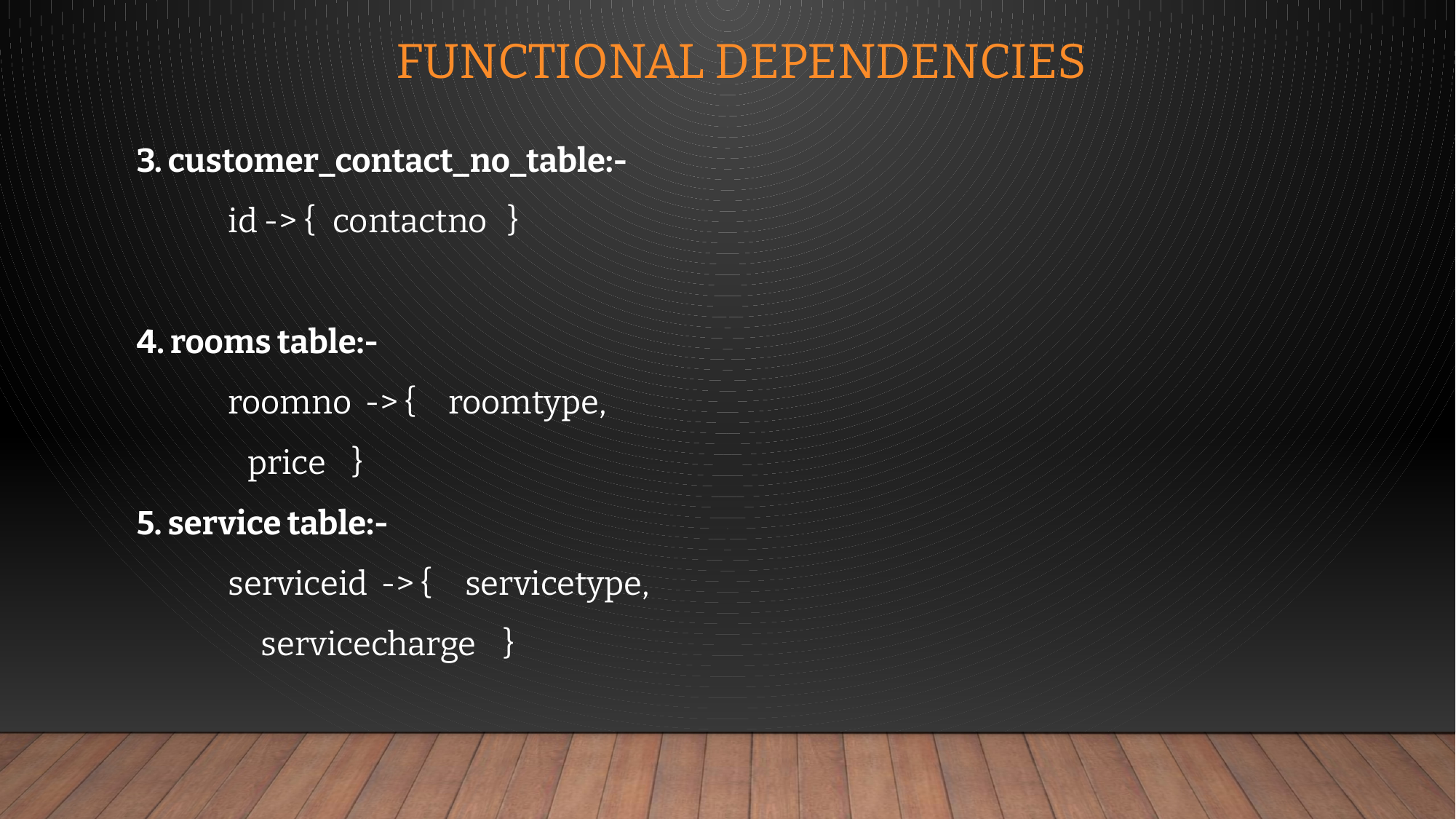

# Functional dependencies
3. customer_contact_no_table:-
		id -> {	  contactno   }

4. rooms table:-
		roomno  -> {     roomtype,
				   price    }
5. service table:-
		serviceid  -> {     servicetype,
				     servicecharge 	}